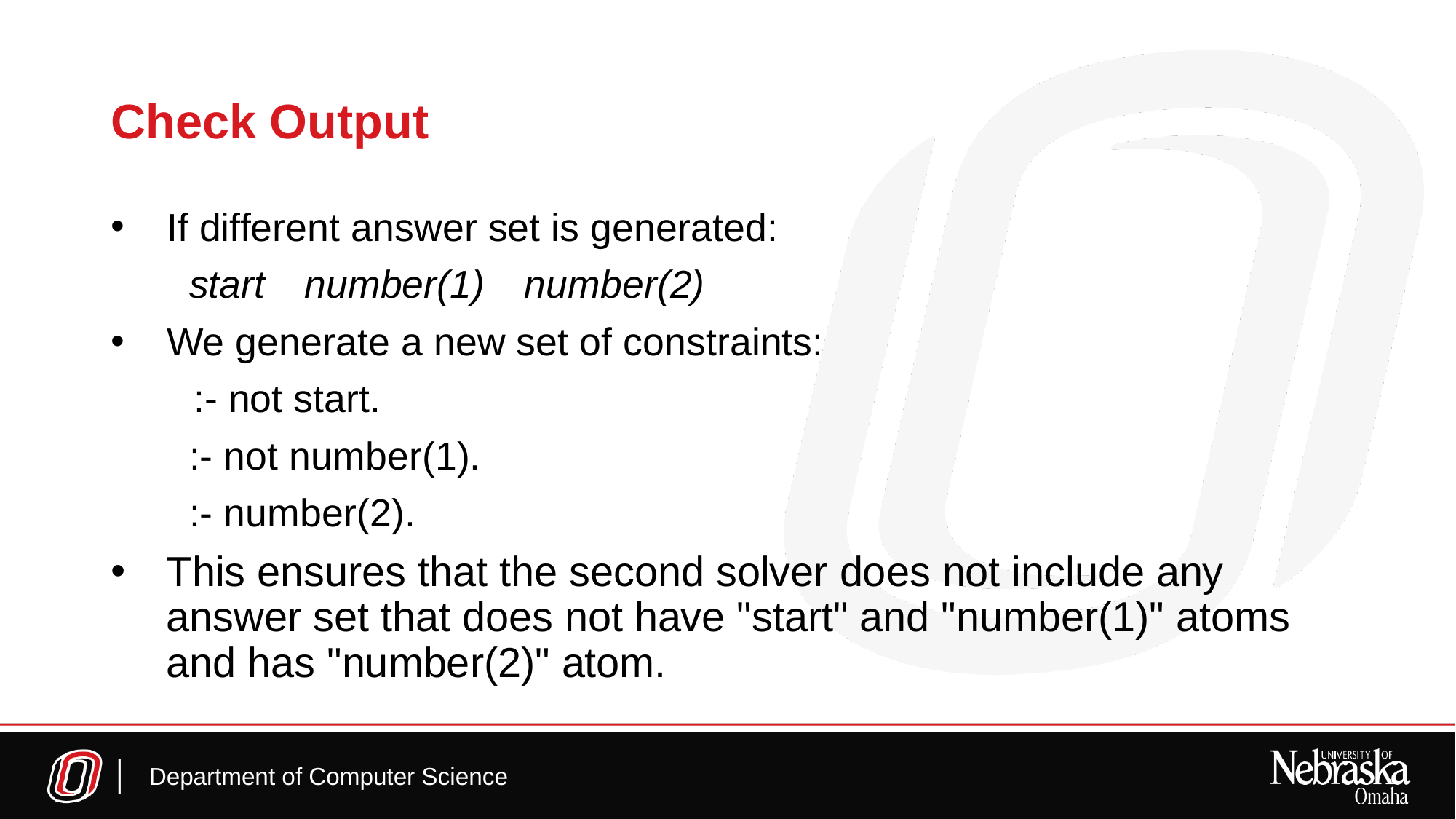

Check Output
If different answer set is generated:
  start number(1) number(2)
We generate a new set of constraints:
     :- not start.
  :- not number(1).
  :- number(2).
This ensures that the second solver does not include any answer set that does not have "start" and "number(1)" atoms and has "number(2)" atom.

Department of Computer Science